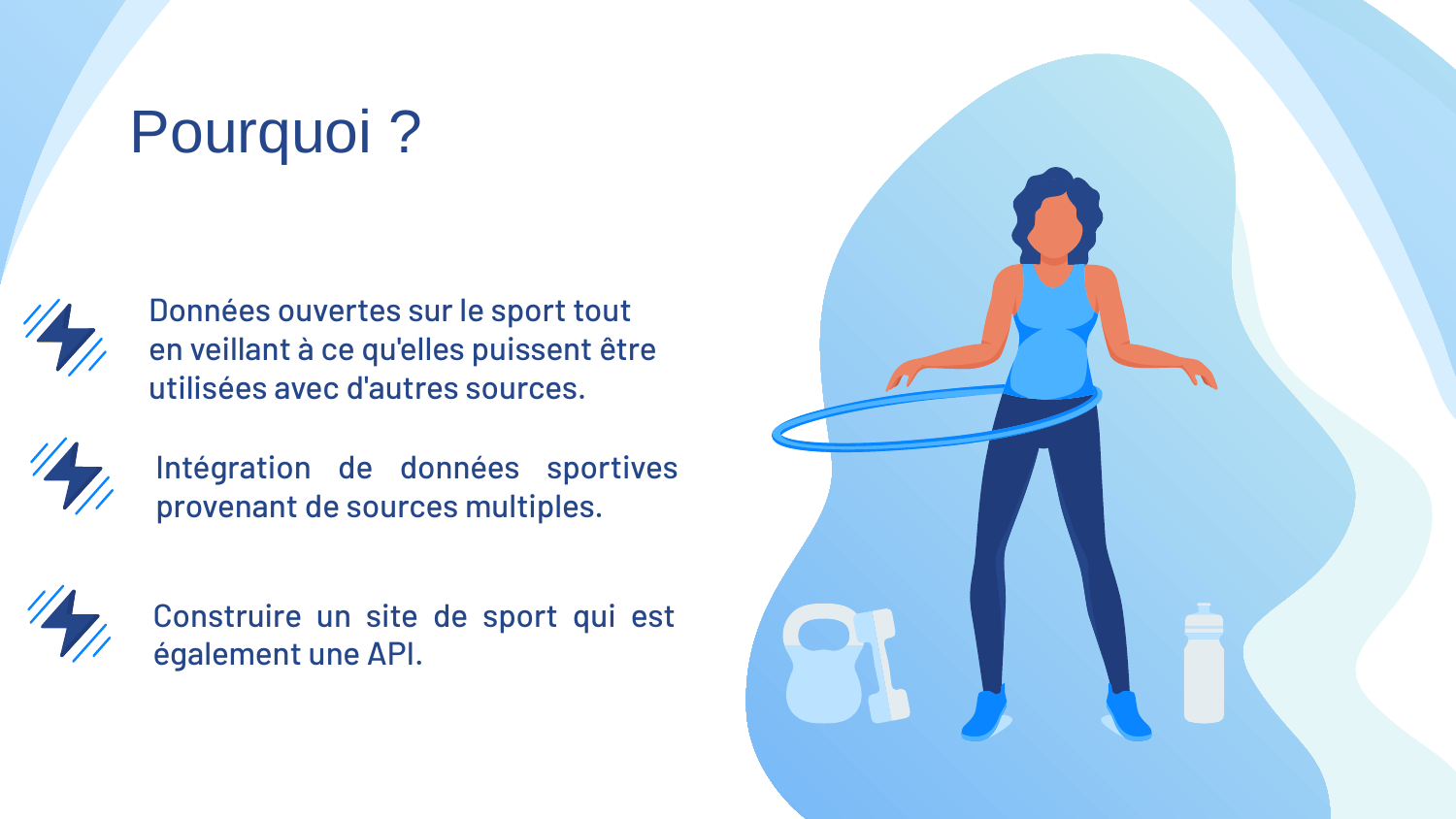

# Pourquoi ?

Données ouvertes sur le sport tout en veillant à ce qu'elles puissent être utilisées avec d'autres sources.

Intégration de données sportives provenant de sources multiples.

Construire un site de sport qui est également une API.